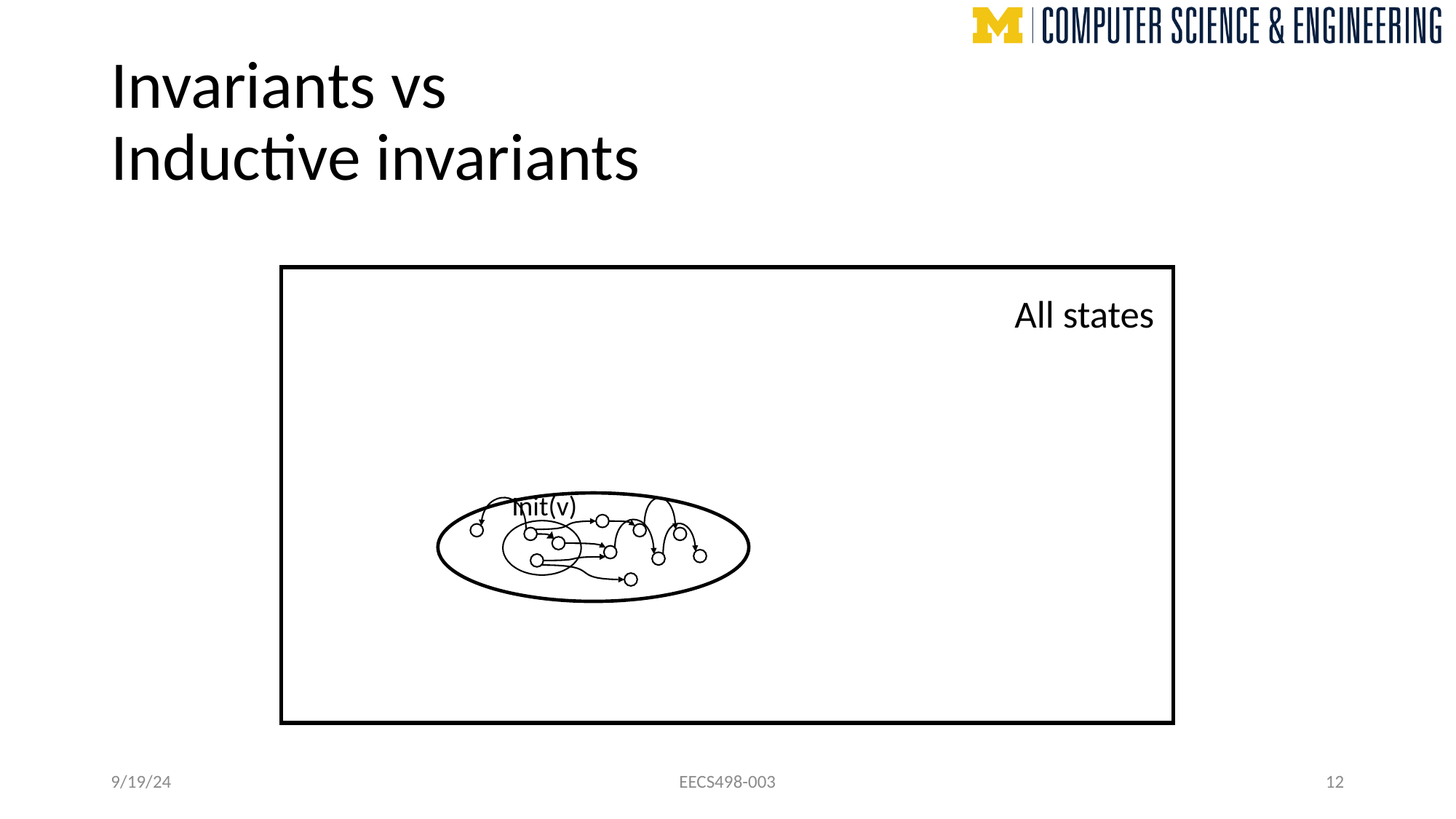

# Invariants vs Inductive invariants

All states
Init(v)

9/19/24
EECS498-003
12